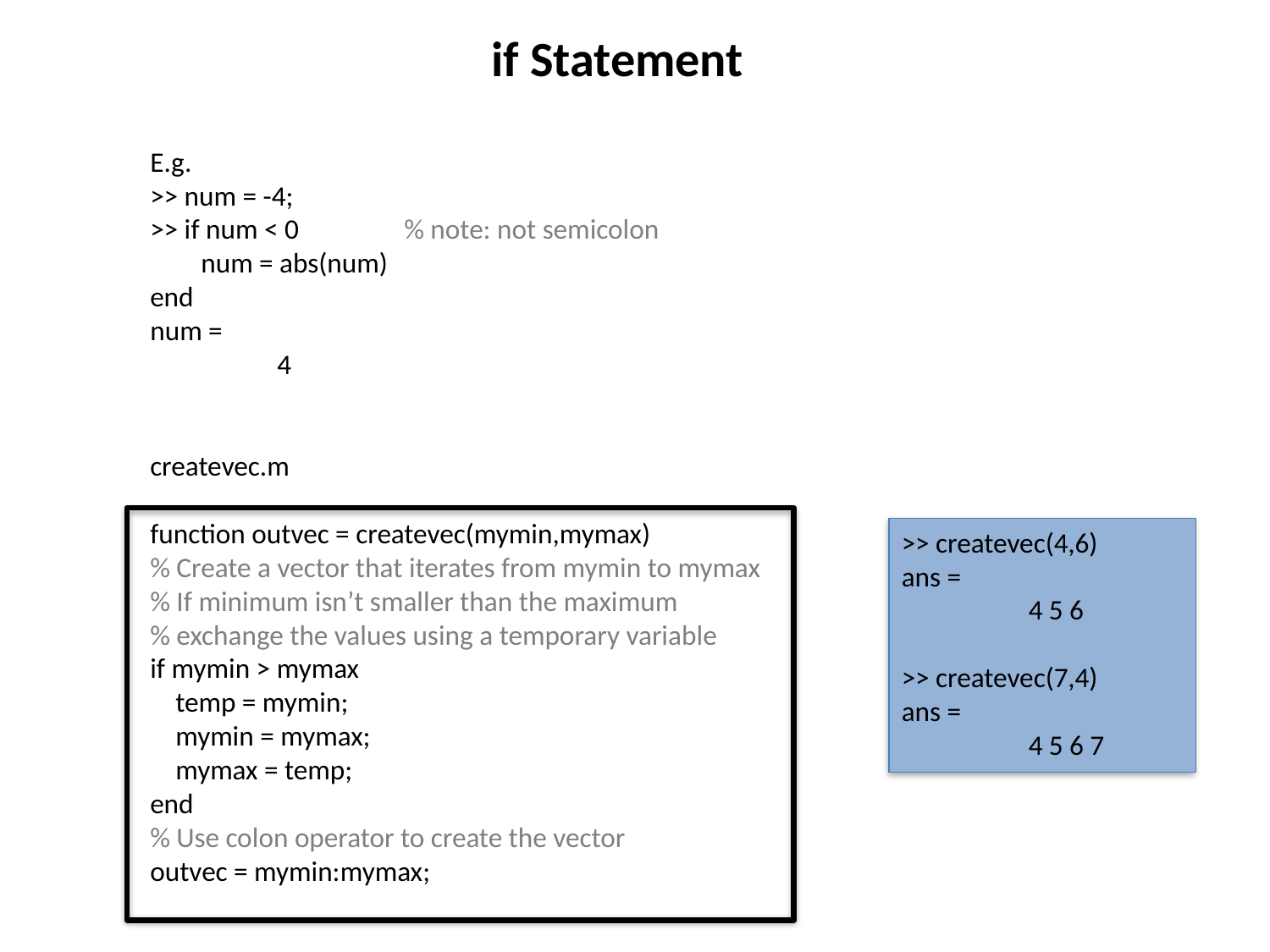

if Statement
E.g.
>> num = -4;
>> if num < 0	% note: not semicolon
        num = abs(num)
end
num =
	4

createvec.m

function outvec = createvec(mymin,mymax)
% Create a vector that iterates from mymin to mymax
% If minimum isn’t smaller than the maximum
% exchange the values using a temporary variable
if mymin > mymax
    temp = mymin;
    mymin = mymax;
    mymax = temp;
end
% Use colon operator to create the vector
outvec = mymin:mymax;

>> createvec(4,6)
ans =
	4 5 6

>> createvec(7,4)
ans =
	4 5 6 7